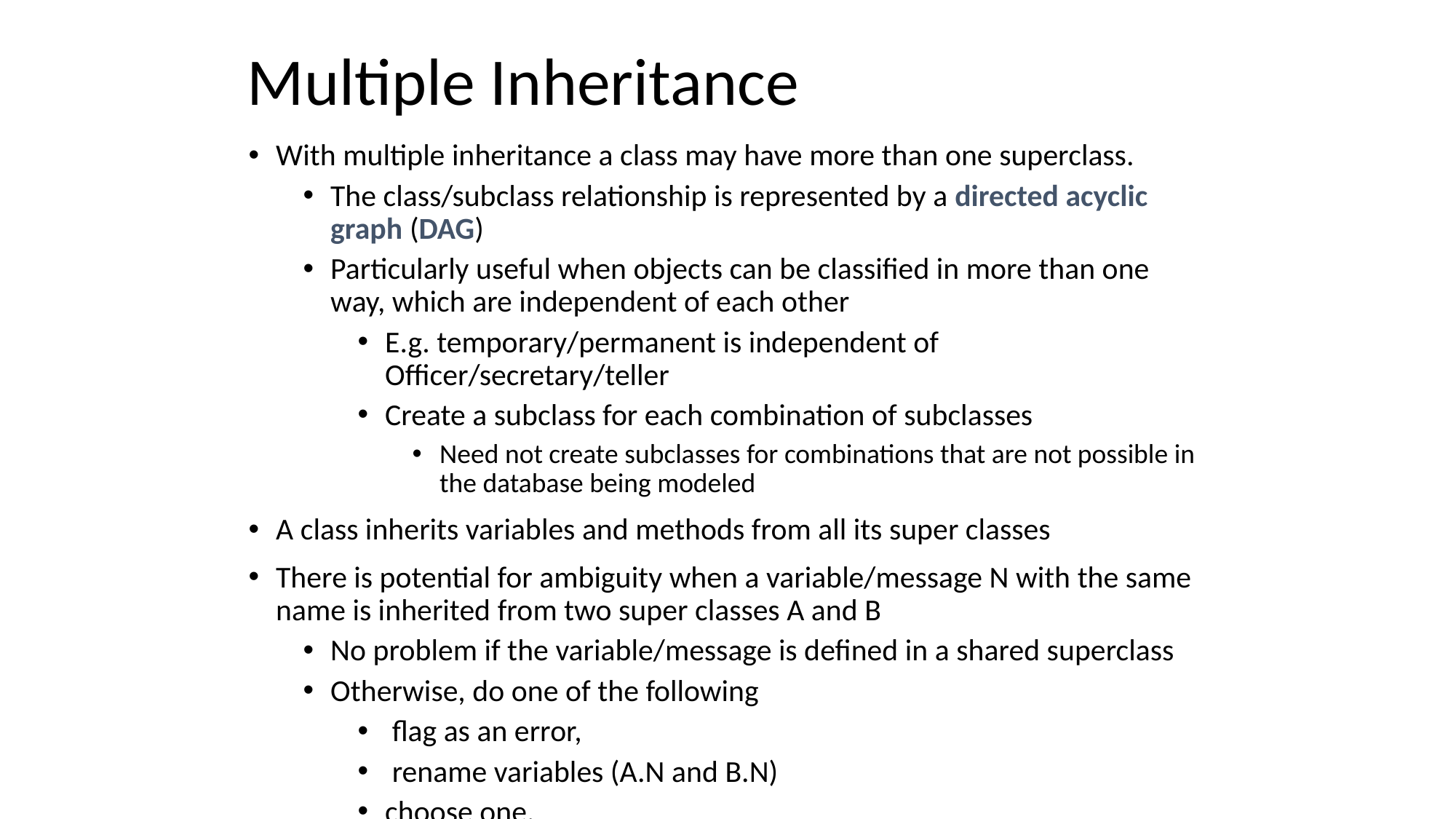

# Multiple Inheritance
With multiple inheritance a class may have more than one superclass.
The class/subclass relationship is represented by a directed acyclic graph (DAG)
Particularly useful when objects can be classified in more than one way, which are independent of each other
E.g. temporary/permanent is independent of  Officer/secretary/teller
Create a subclass for each combination of subclasses
Need not create subclasses for combinations that are not possible in the database being modeled
A class inherits variables and methods from all its super classes
There is potential for ambiguity when a variable/message N with the same name is inherited from two super classes A and B
No problem if the variable/message is defined in a shared superclass
Otherwise, do one of the following
 flag as an error,
 rename variables (A.N and B.N)
choose one.